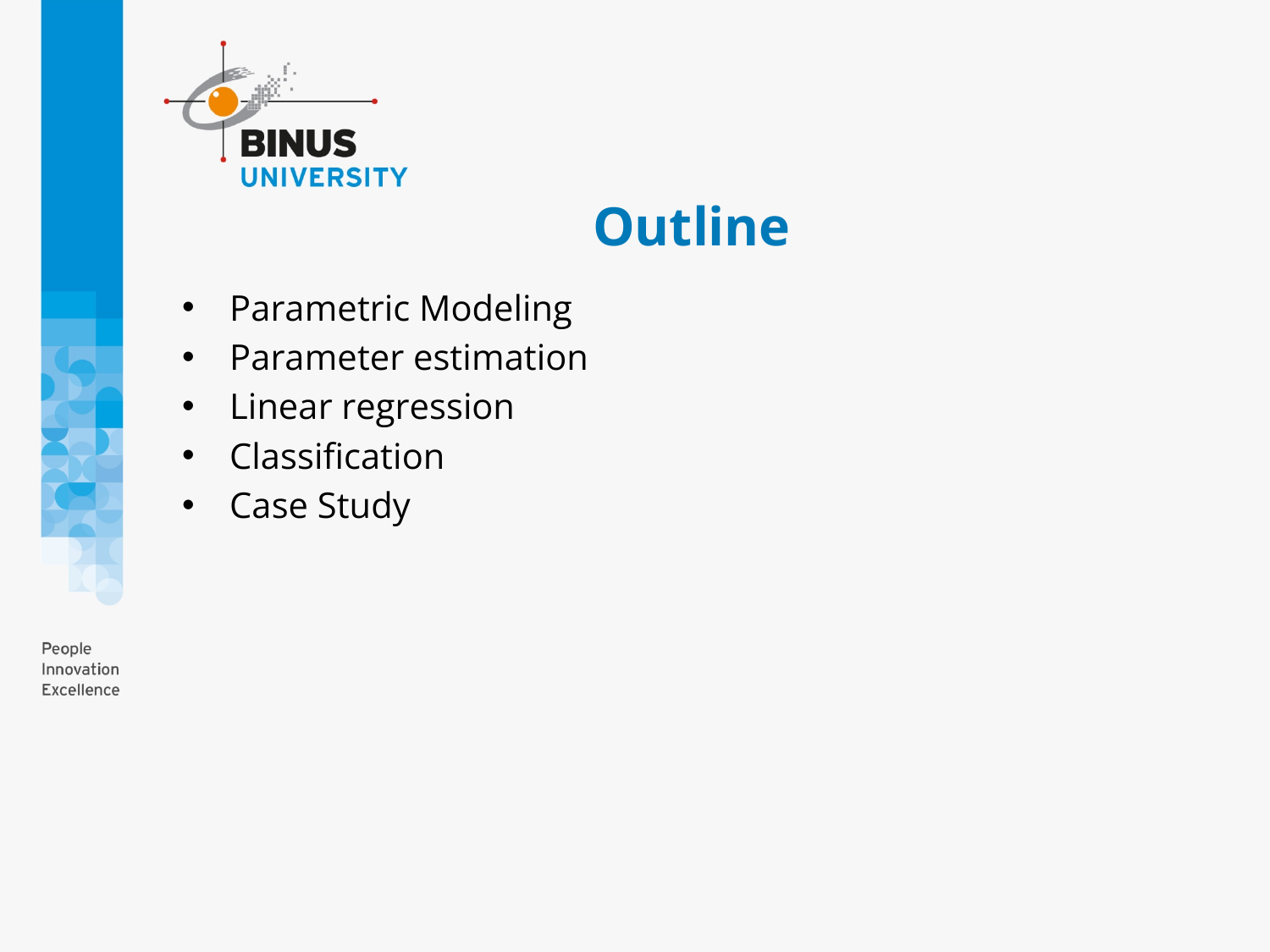

# Outline
Parametric Modeling
Parameter estimation
Linear regression
Classification
Case Study